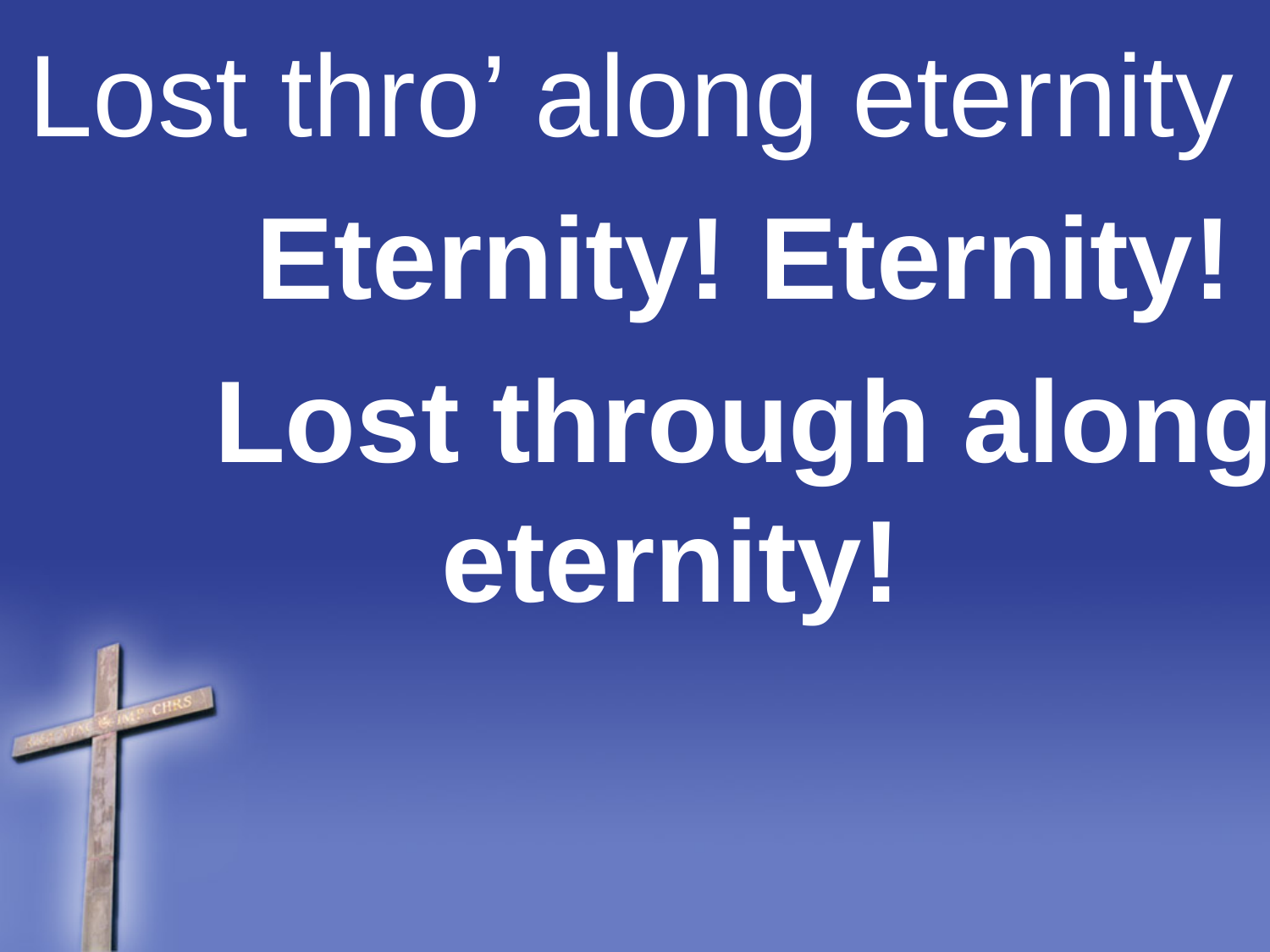

Lost thro’ along eternity
      Eternity! Eternity!
      Lost through along eternity!